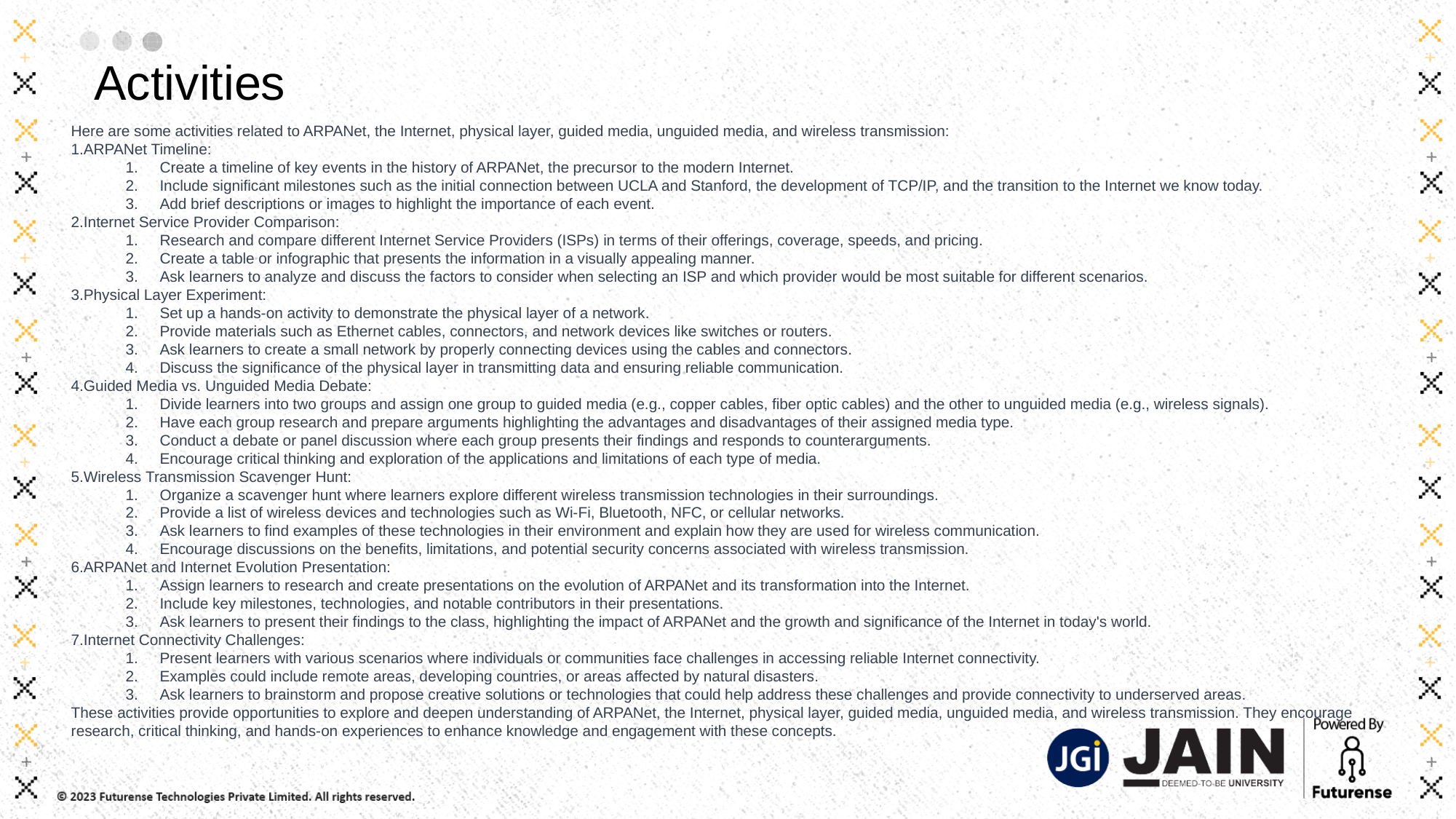

Activities
Here are some activities related to ARPANet, the Internet, physical layer, guided media, unguided media, and wireless transmission:
ARPANet Timeline:
Create a timeline of key events in the history of ARPANet, the precursor to the modern Internet.
Include significant milestones such as the initial connection between UCLA and Stanford, the development of TCP/IP, and the transition to the Internet we know today.
Add brief descriptions or images to highlight the importance of each event.
Internet Service Provider Comparison:
Research and compare different Internet Service Providers (ISPs) in terms of their offerings, coverage, speeds, and pricing.
Create a table or infographic that presents the information in a visually appealing manner.
Ask learners to analyze and discuss the factors to consider when selecting an ISP and which provider would be most suitable for different scenarios.
Physical Layer Experiment:
Set up a hands-on activity to demonstrate the physical layer of a network.
Provide materials such as Ethernet cables, connectors, and network devices like switches or routers.
Ask learners to create a small network by properly connecting devices using the cables and connectors.
Discuss the significance of the physical layer in transmitting data and ensuring reliable communication.
Guided Media vs. Unguided Media Debate:
Divide learners into two groups and assign one group to guided media (e.g., copper cables, fiber optic cables) and the other to unguided media (e.g., wireless signals).
Have each group research and prepare arguments highlighting the advantages and disadvantages of their assigned media type.
Conduct a debate or panel discussion where each group presents their findings and responds to counterarguments.
Encourage critical thinking and exploration of the applications and limitations of each type of media.
Wireless Transmission Scavenger Hunt:
Organize a scavenger hunt where learners explore different wireless transmission technologies in their surroundings.
Provide a list of wireless devices and technologies such as Wi-Fi, Bluetooth, NFC, or cellular networks.
Ask learners to find examples of these technologies in their environment and explain how they are used for wireless communication.
Encourage discussions on the benefits, limitations, and potential security concerns associated with wireless transmission.
ARPANet and Internet Evolution Presentation:
Assign learners to research and create presentations on the evolution of ARPANet and its transformation into the Internet.
Include key milestones, technologies, and notable contributors in their presentations.
Ask learners to present their findings to the class, highlighting the impact of ARPANet and the growth and significance of the Internet in today's world.
Internet Connectivity Challenges:
Present learners with various scenarios where individuals or communities face challenges in accessing reliable Internet connectivity.
Examples could include remote areas, developing countries, or areas affected by natural disasters.
Ask learners to brainstorm and propose creative solutions or technologies that could help address these challenges and provide connectivity to underserved areas.
These activities provide opportunities to explore and deepen understanding of ARPANet, the Internet, physical layer, guided media, unguided media, and wireless transmission. They encourage research, critical thinking, and hands-on experiences to enhance knowledge and engagement with these concepts.